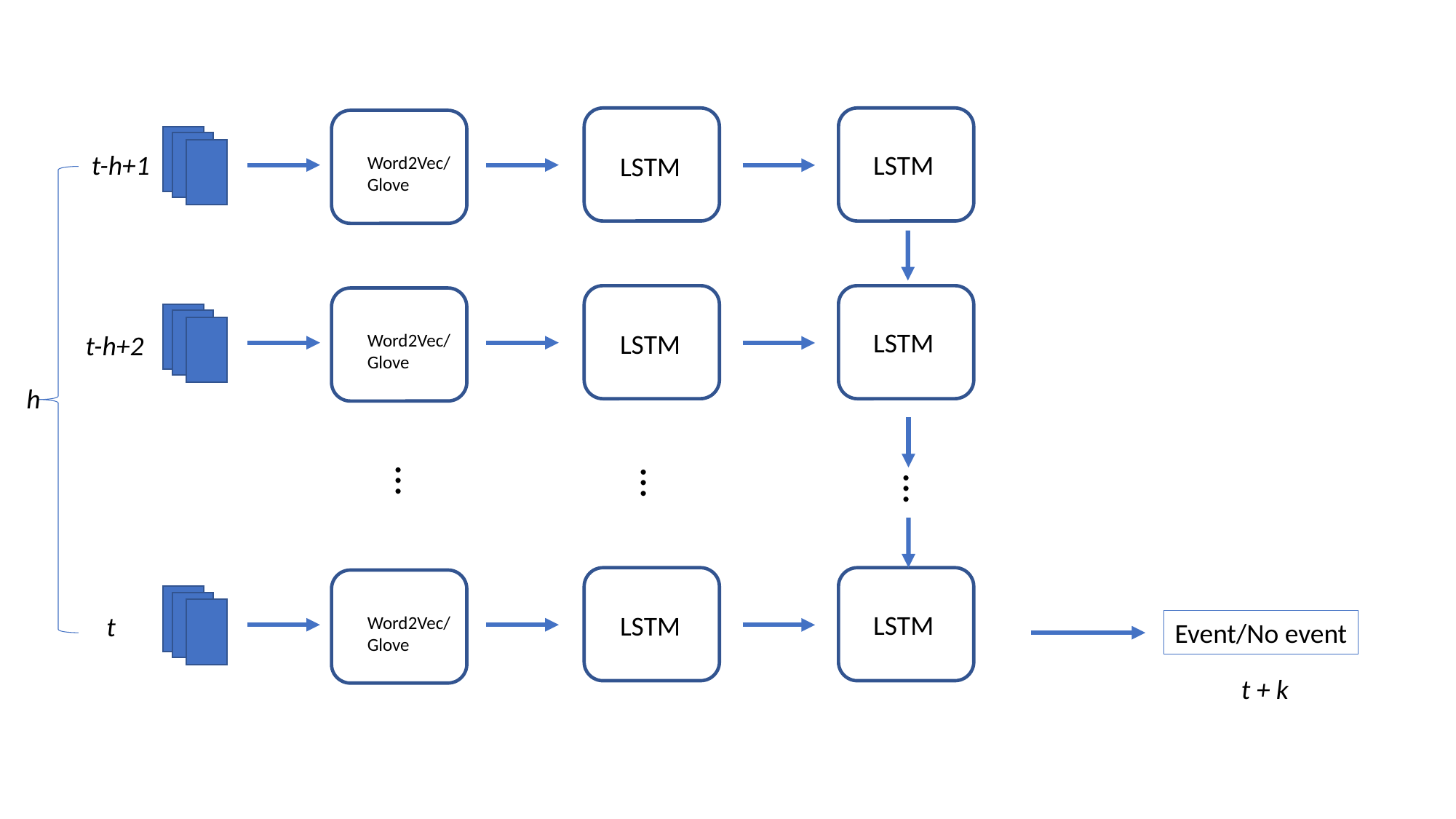

LSTM

LSTM

Word2Vec/
Glove

t-h+1

LSTM

LSTM

Word2Vec/
Glove

t-h+2
h
…
…
…

LSTM

LSTM

Word2Vec/
Glove

t
Event/No event
t + k